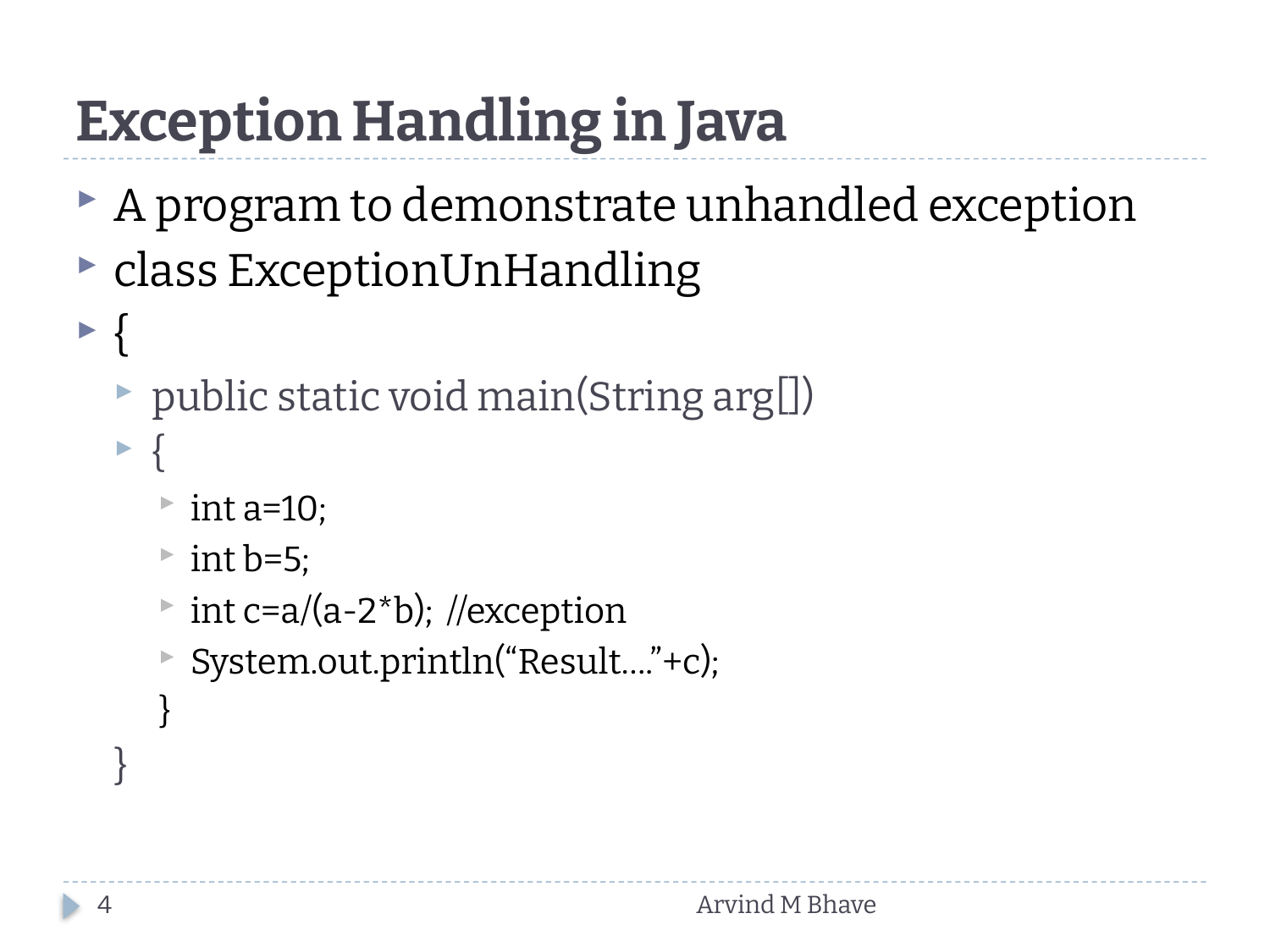

# Exception Handling in Java
A program to demonstrate unhandled exception
class ExceptionUnHandling
{
public static void main(String arg[])
{
int a=10;
int b=5;
int c=a/(a-2*b);  //exception
System.out.println(“Result….”+c);
}
}
4
Arvind M Bhave